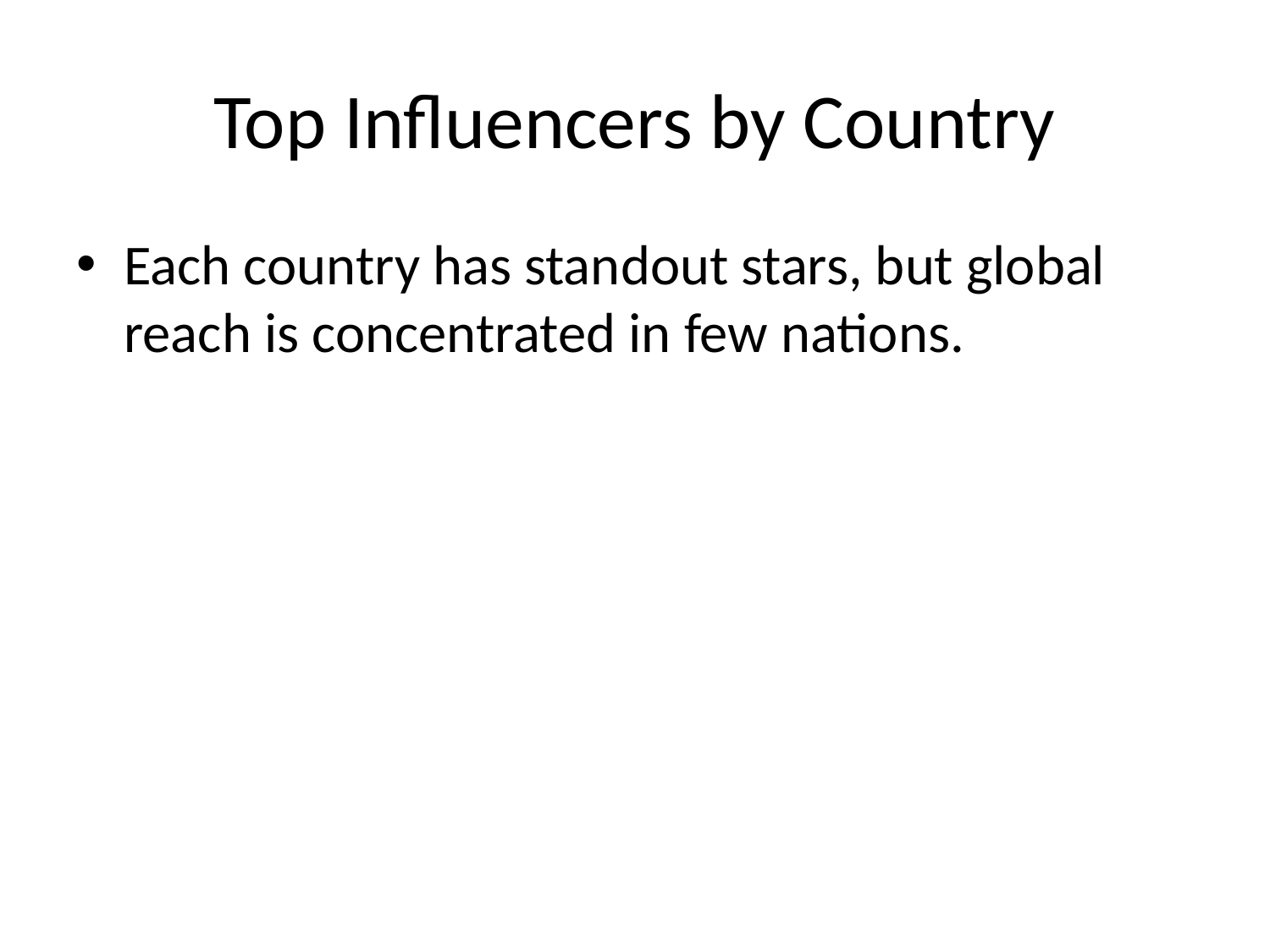

# Top Influencers by Country
Each country has standout stars, but global reach is concentrated in few nations.